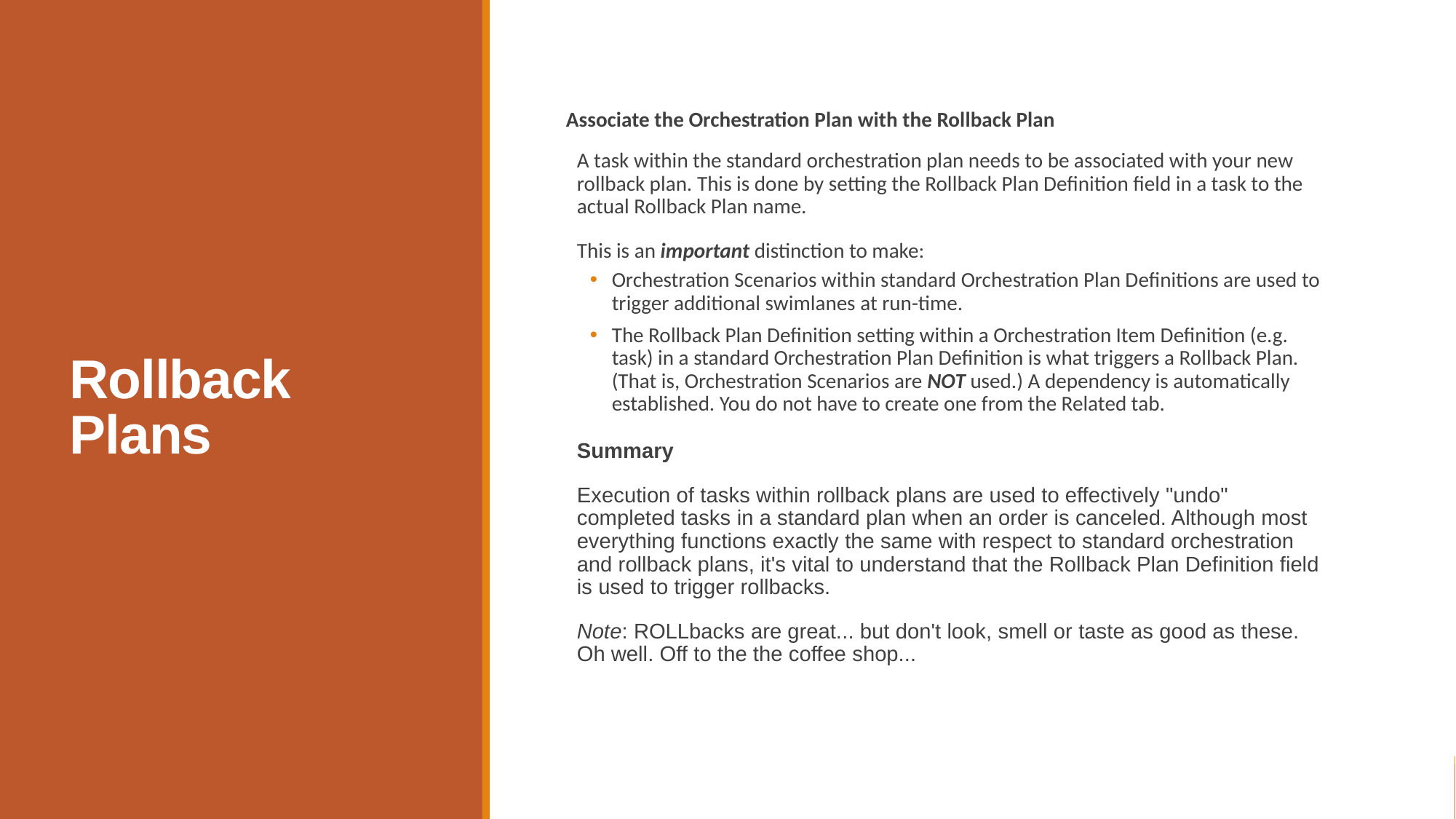

# Rollback Plans
Associate the Orchestration Plan with the Rollback Plan
A task within the standard orchestration plan needs to be associated with your new rollback plan. This is done by setting the Rollback Plan Definition field in a task to the actual Rollback Plan name.
This is an important distinction to make:
Orchestration Scenarios within standard Orchestration Plan Definitions are used to trigger additional swimlanes at run-time.
The Rollback Plan Definition setting within a Orchestration Item Definition (e.g. task) in a standard Orchestration Plan Definition is what triggers a Rollback Plan. (That is, Orchestration Scenarios are NOT used.) A dependency is automatically established. You do not have to create one from the Related tab.
Summary
Execution of tasks within rollback plans are used to effectively "undo" completed tasks in a standard plan when an order is canceled. Although most everything functions exactly the same with respect to standard orchestration and rollback plans, it's vital to understand that the Rollback Plan Definition field is used to trigger rollbacks.
Note: ROLLbacks are great... but don't look, smell or taste as good as these. Oh well. Off to the the coffee shop...